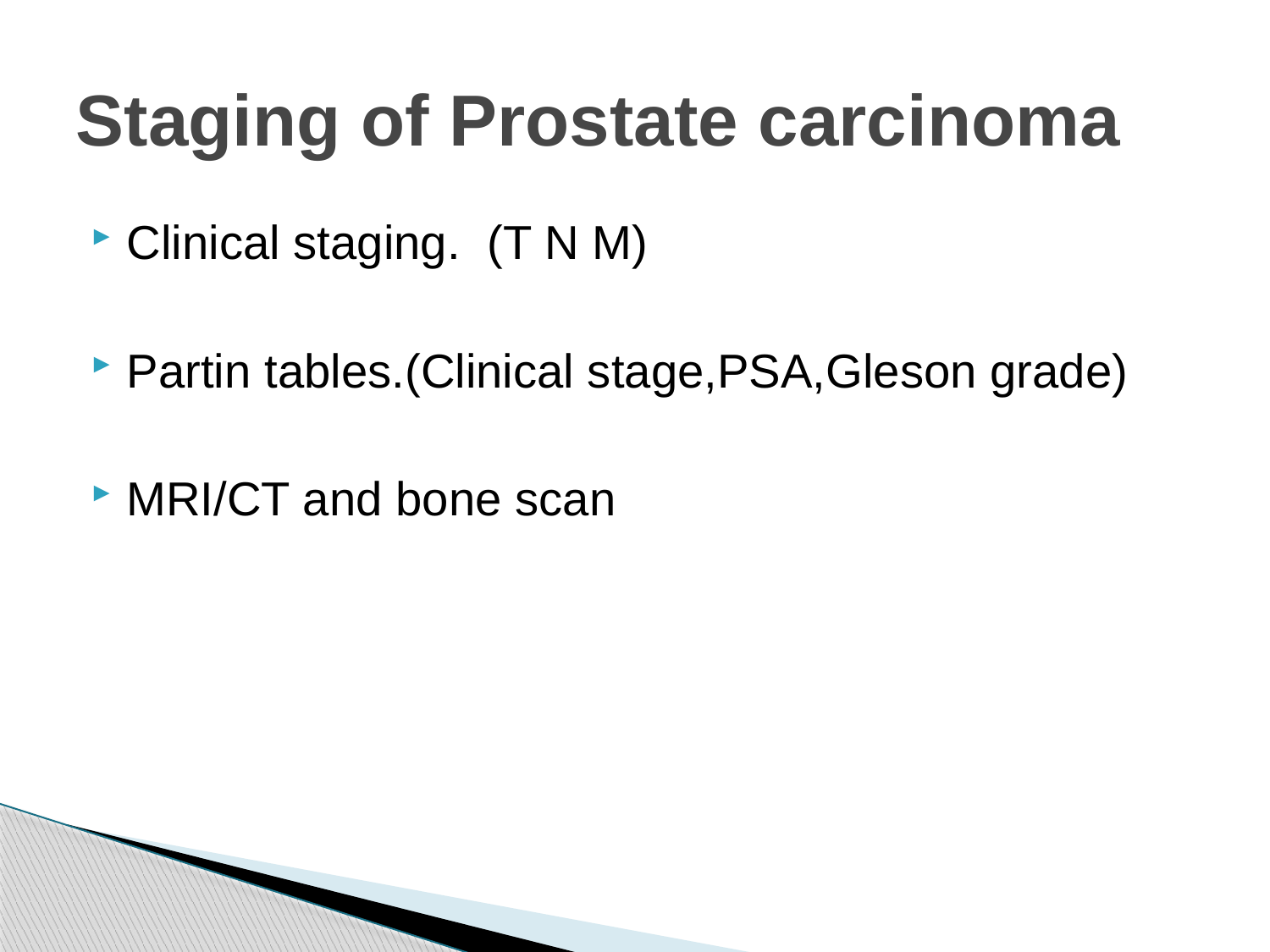

# Staging of Prostate carcinoma
Clinical staging.  (T N M)

Partin tables.(Clinical stage,PSA,Gleson grade)

MRI/CT and bone scan